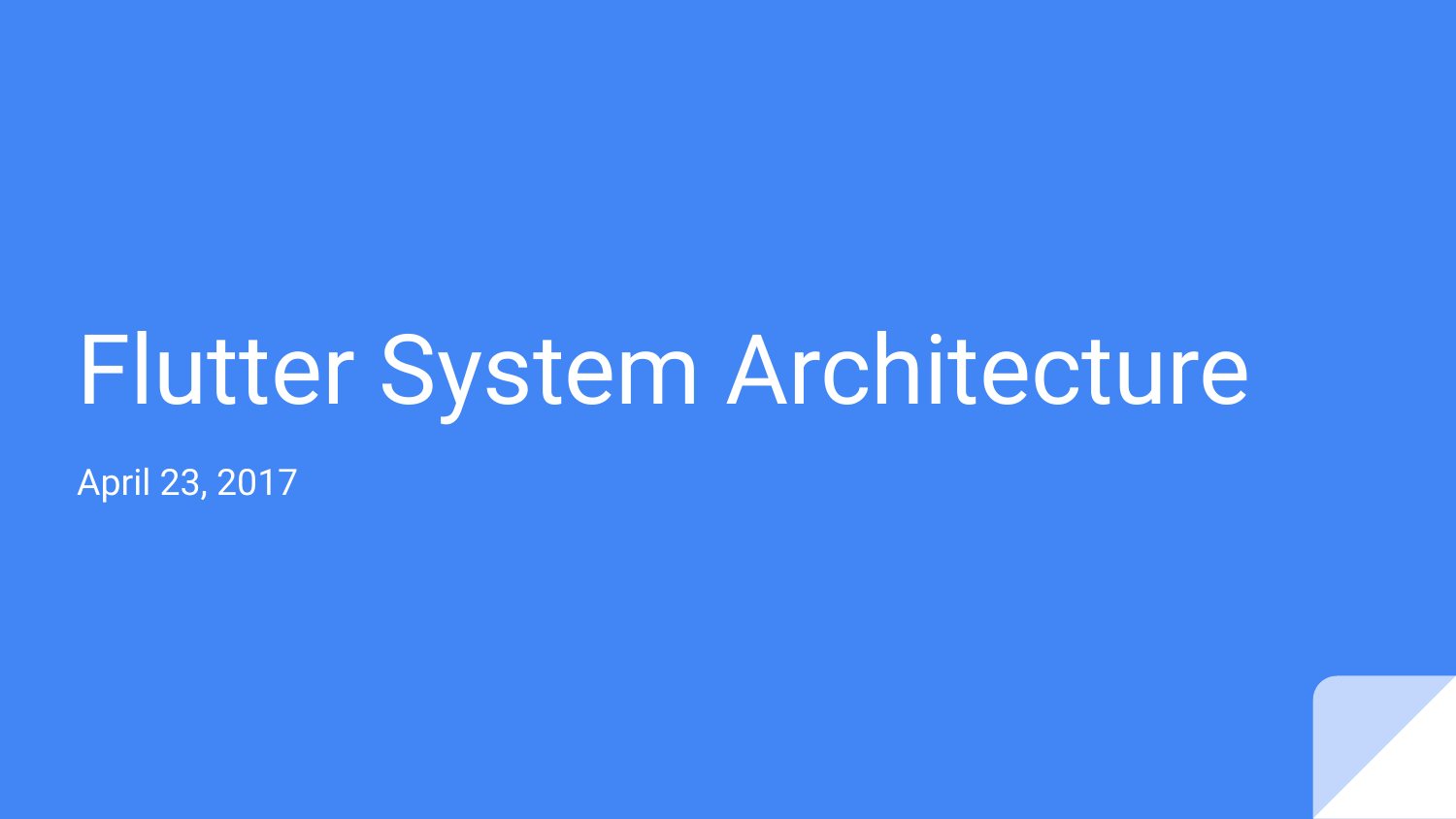

# Flutter System Architecture
April 23, 2017